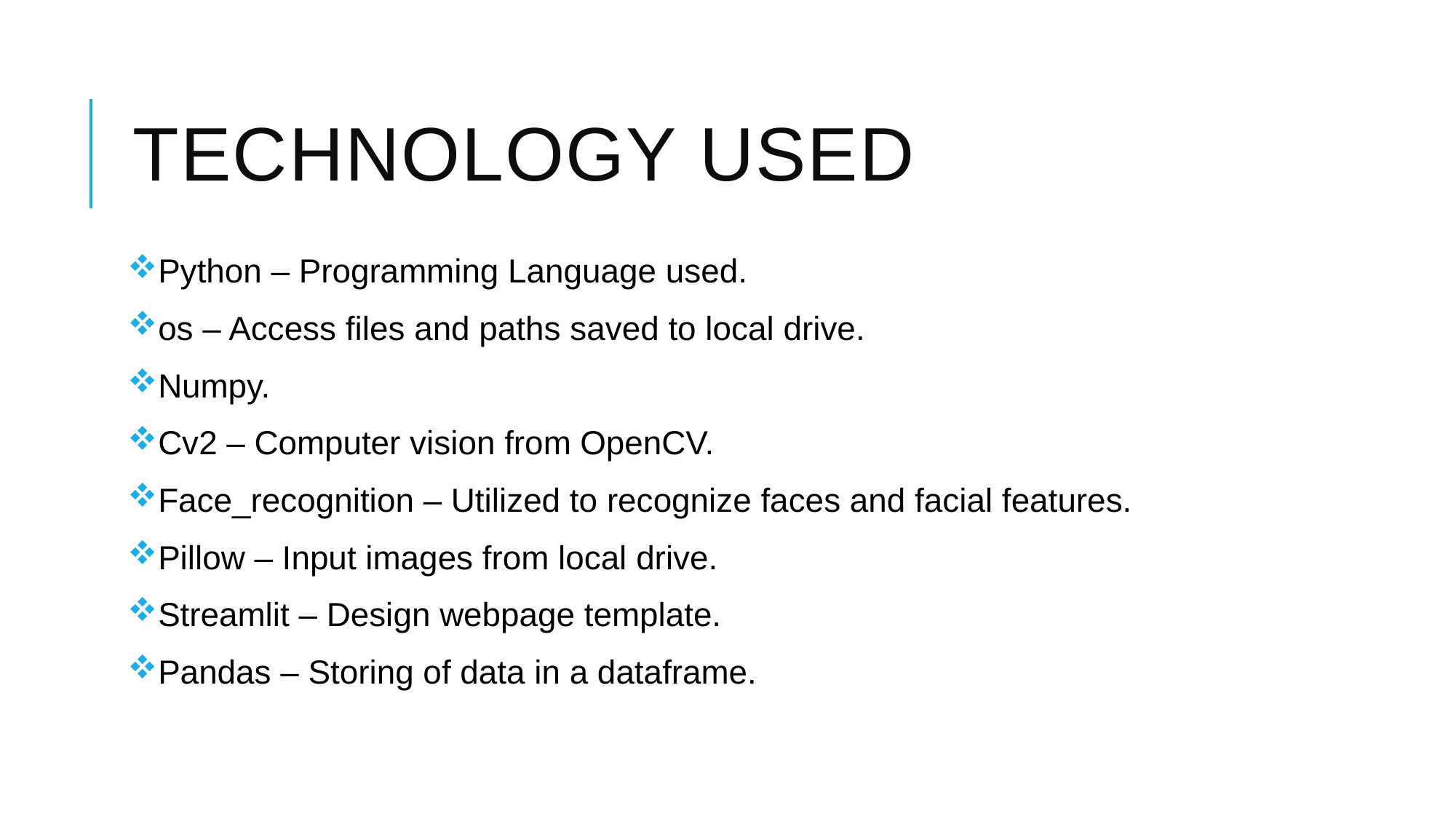

# Technology Used
Python – Programming Language used.
os – Access files and paths saved to local drive.
Numpy.
Cv2 – Computer vision from OpenCV.
Face_recognition – Utilized to recognize faces and facial features.
Pillow – Input images from local drive.
Streamlit – Design webpage template.
Pandas – Storing of data in a dataframe.